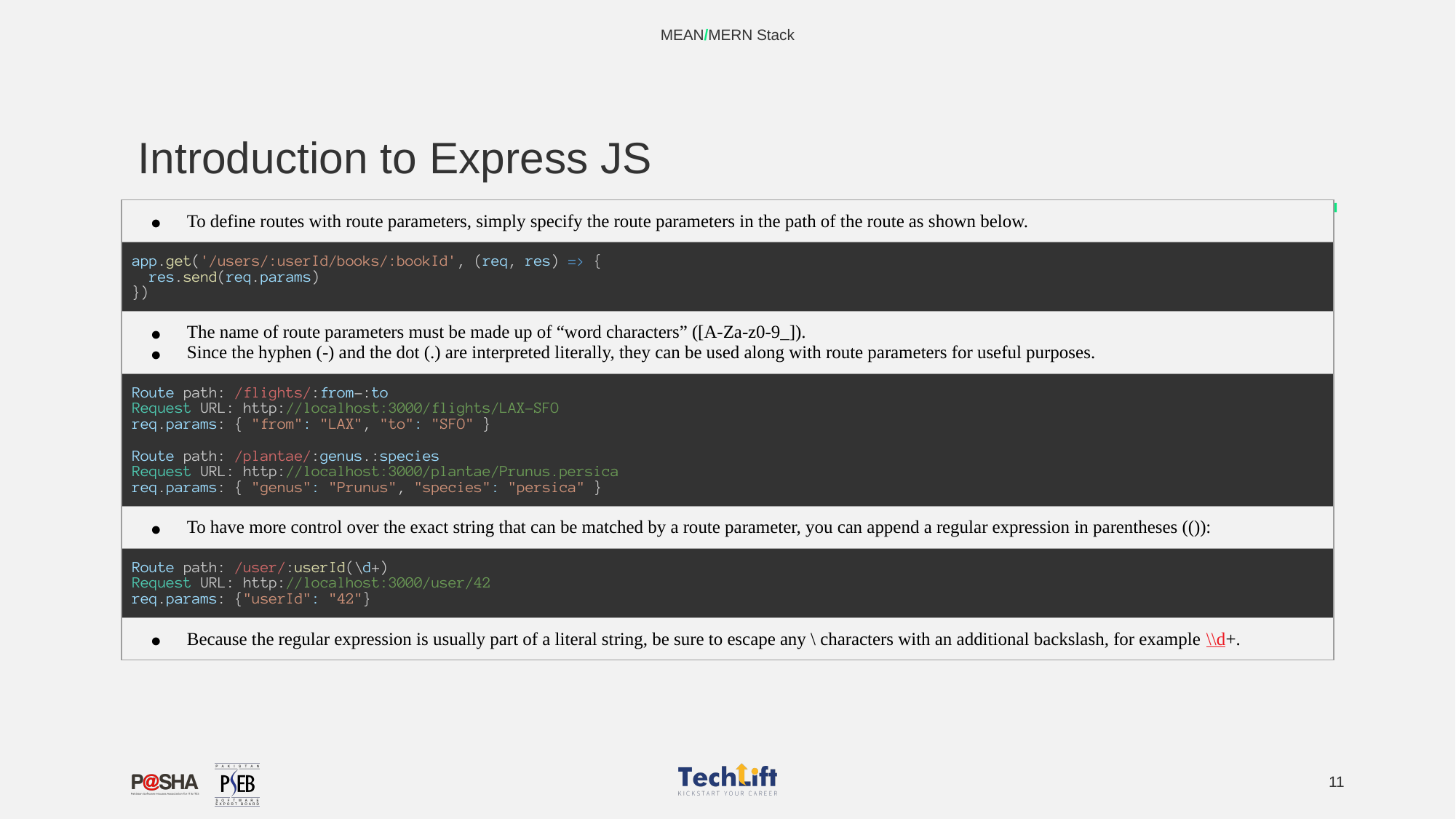

MEAN/MERN Stack
# Introduction to Express JS
| To define routes with route parameters, simply specify the route parameters in the path of the route as shown below. |
| --- |
| app.get('/users/:userId/books/:bookId', (req, res) => {   res.send(req.params) }) |
| The name of route parameters must be made up of “word characters” ([A-Za-z0-9\_]). Since the hyphen (-) and the dot (.) are interpreted literally, they can be used along with route parameters for useful purposes. |
| Route path: /flights/:from-:to Request URL: http://localhost:3000/flights/LAX-SFO req.params: { "from": "LAX", "to": "SFO" } Route path: /plantae/:genus.:species Request URL: http://localhost:3000/plantae/Prunus.persica req.params: { "genus": "Prunus", "species": "persica" } |
| To have more control over the exact string that can be matched by a route parameter, you can append a regular expression in parentheses (()): |
| Route path: /user/:userId(\d+) Request URL: http://localhost:3000/user/42 req.params: {"userId": "42"} |
| Because the regular expression is usually part of a literal string, be sure to escape any \ characters with an additional backslash, for example \\d+. |
11